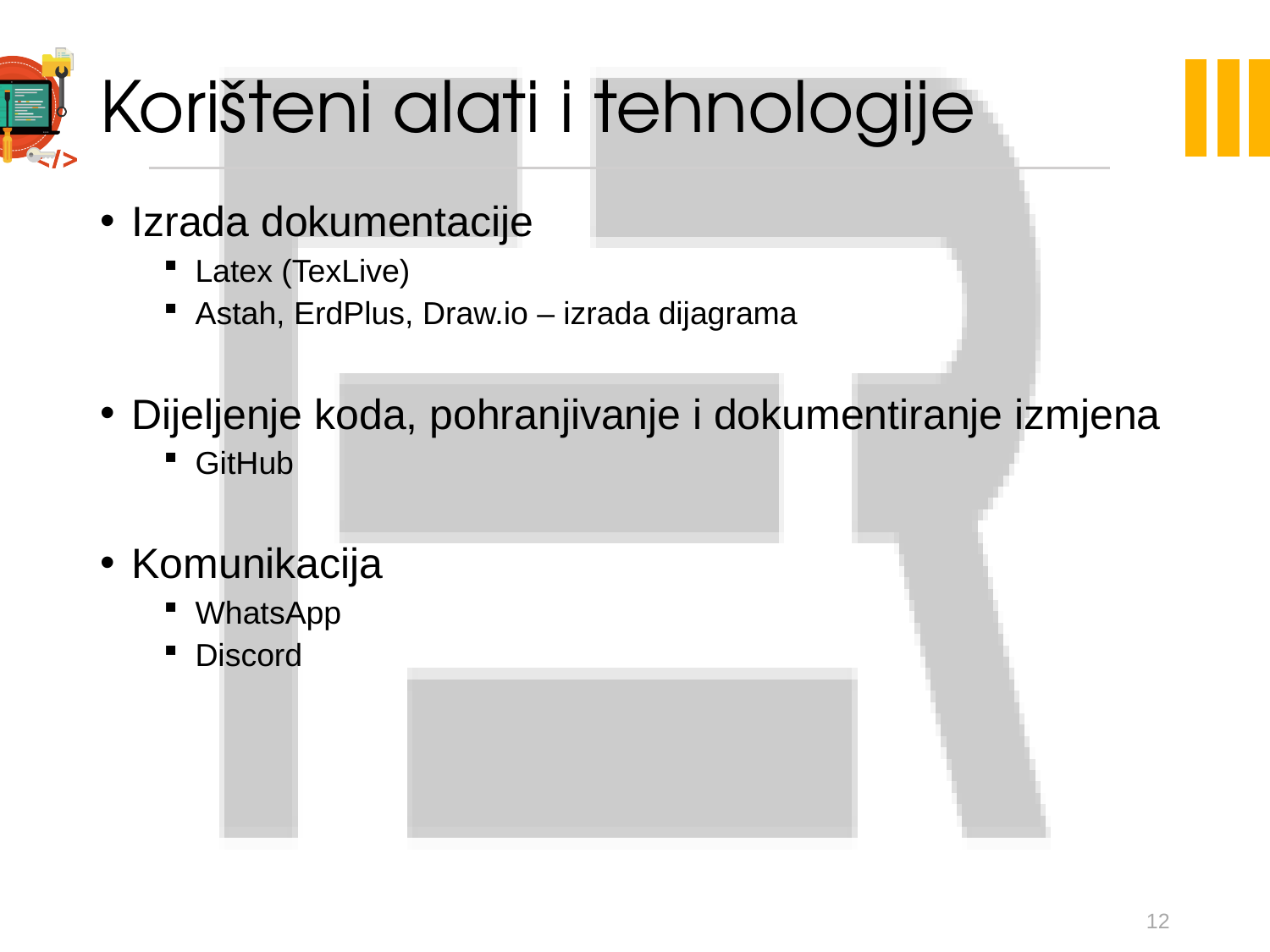

# Korišteni alati i tehnologije
Izrada dokumentacije
Latex (TexLive)
Astah, ErdPlus, Draw.io – izrada dijagrama

Dijeljenje koda, pohranjivanje i dokumentiranje izmjena
GitHub

Komunikacija
WhatsApp
Discord

12